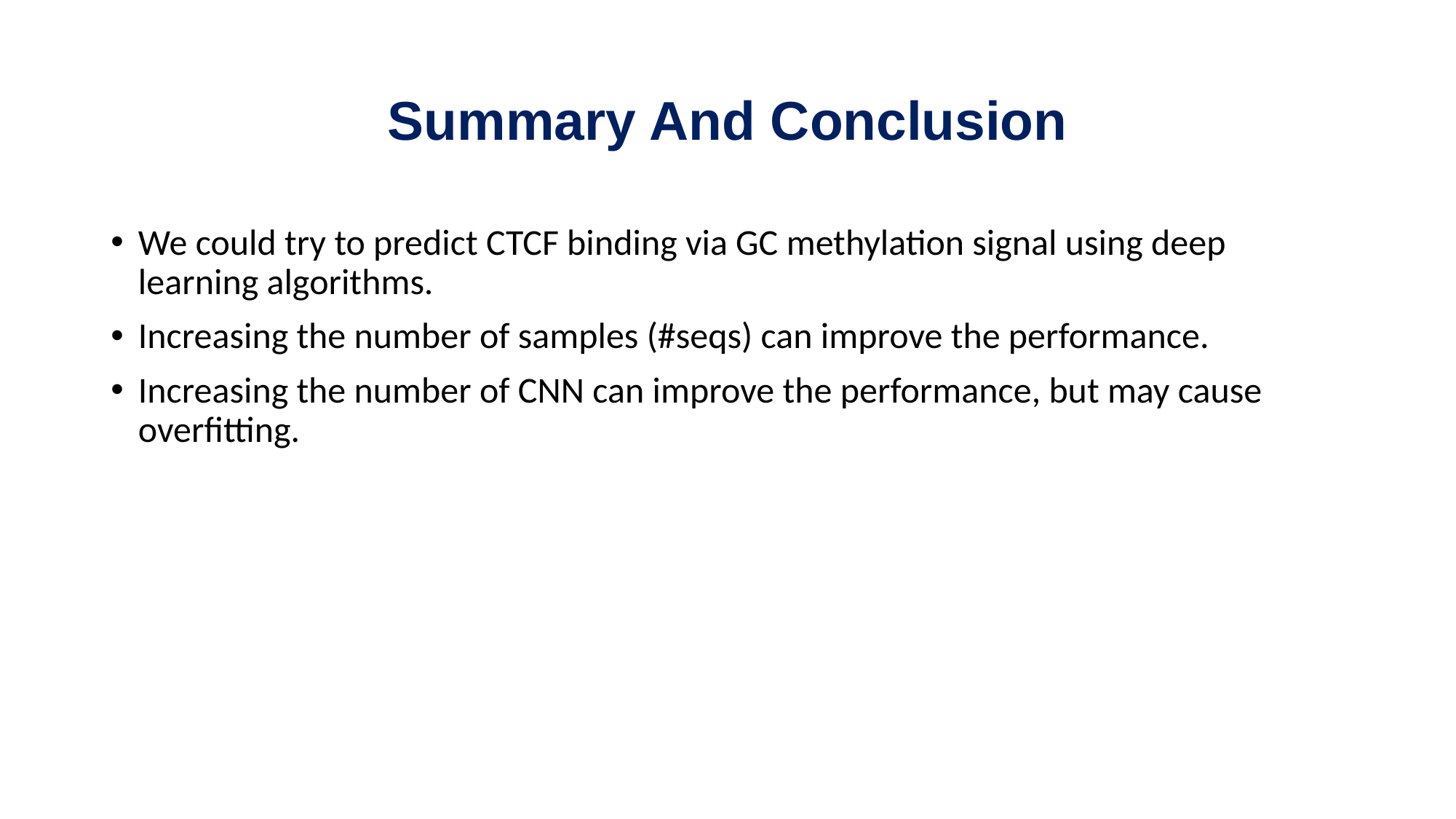

# Summary And Conclusion
We could try to predict CTCF binding via GC methylation signal using deep learning algorithms.
Increasing the number of samples (#seqs) can improve the performance.
Increasing the number of CNN can improve the performance, but may cause overfitting.